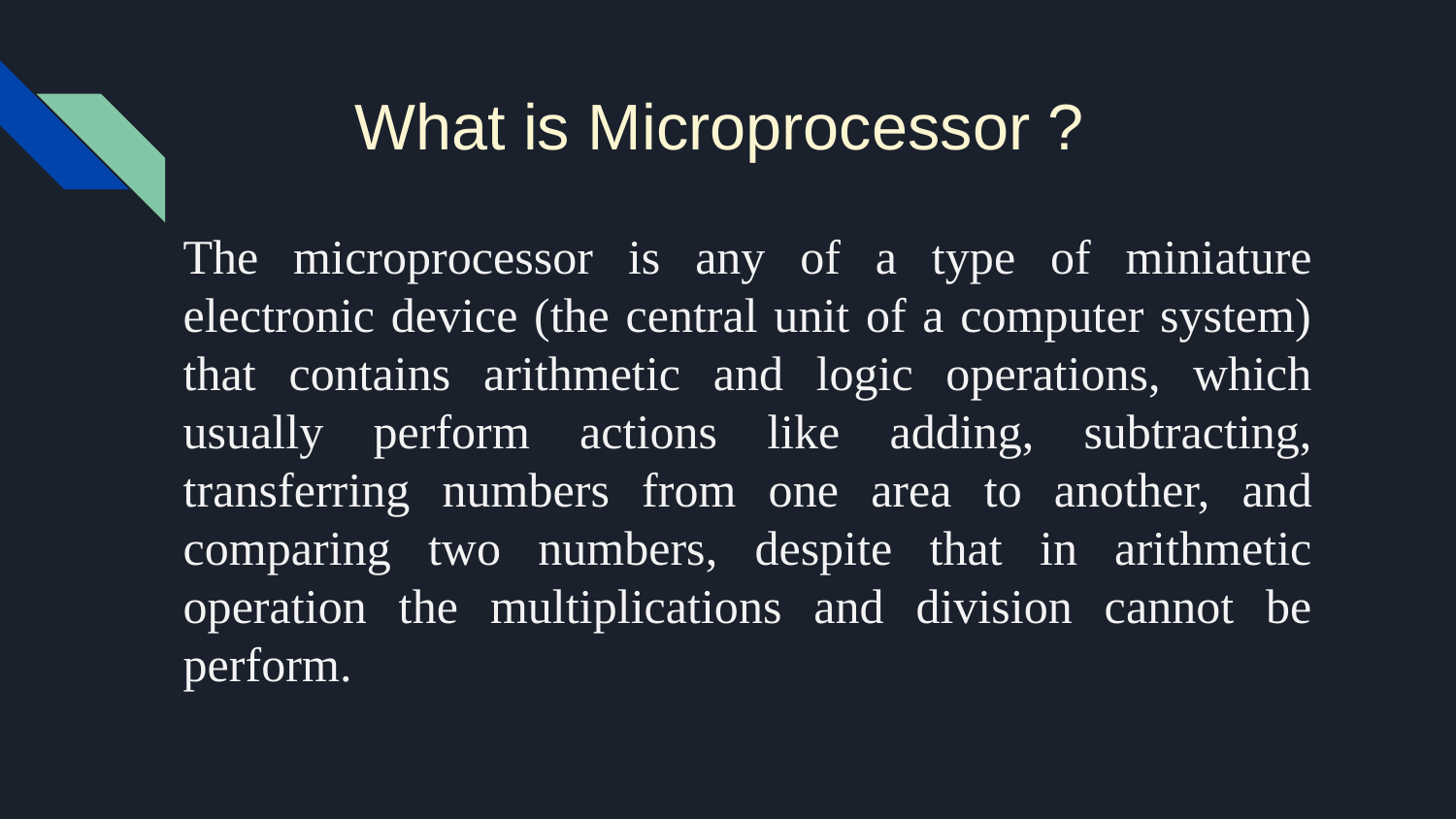

# What is Microprocessor ?
The microprocessor is any of a type of miniature electronic device (the central unit of a computer system) that contains arithmetic and logic operations, which usually perform actions like adding, subtracting, transferring numbers from one area to another, and comparing two numbers, despite that in arithmetic operation the multiplications and division cannot be perform.